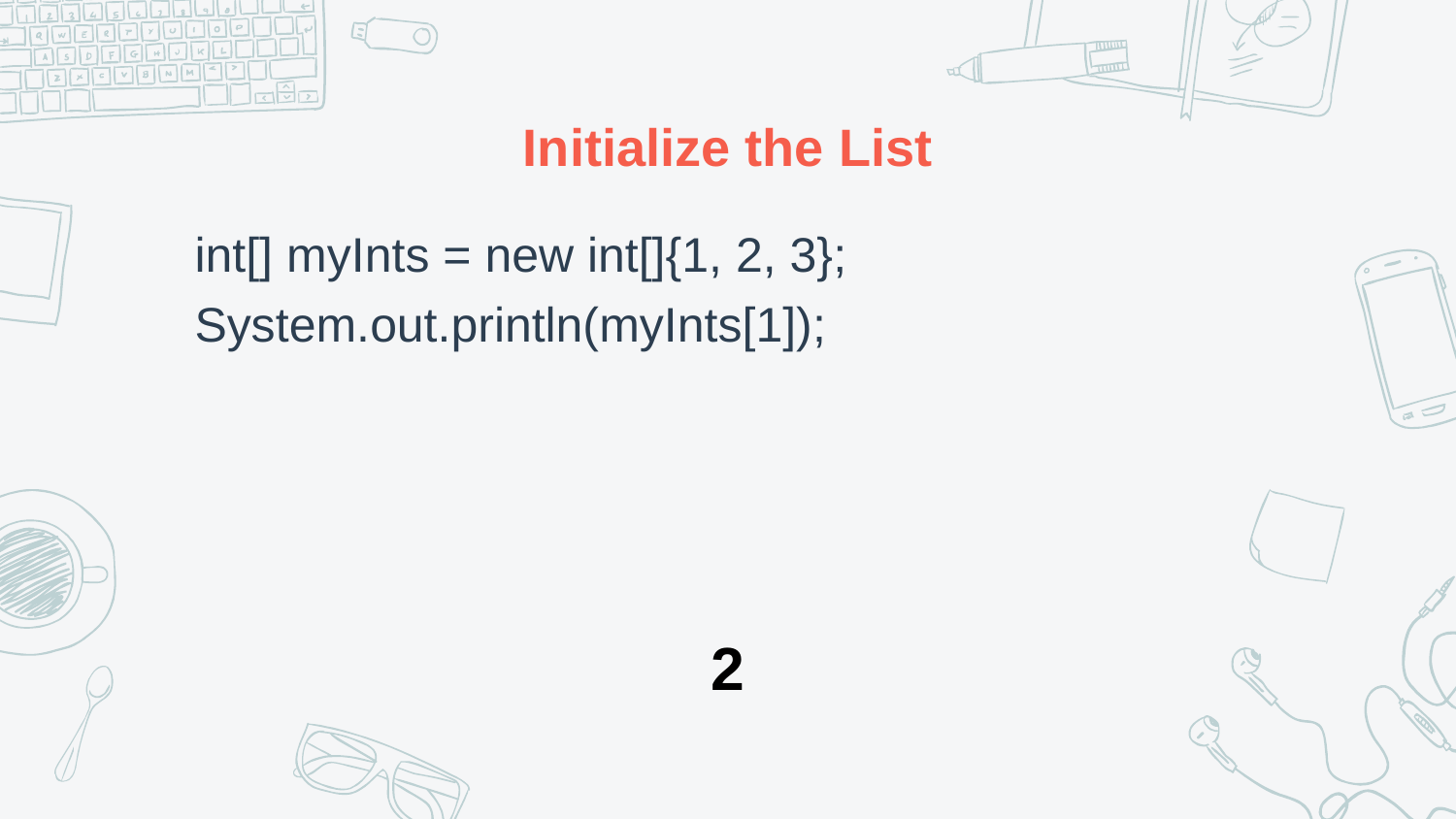

# Initialize the List
int[] myInts = new int[]{1, 2, 3};
System.out.println(myInts[1]);
2